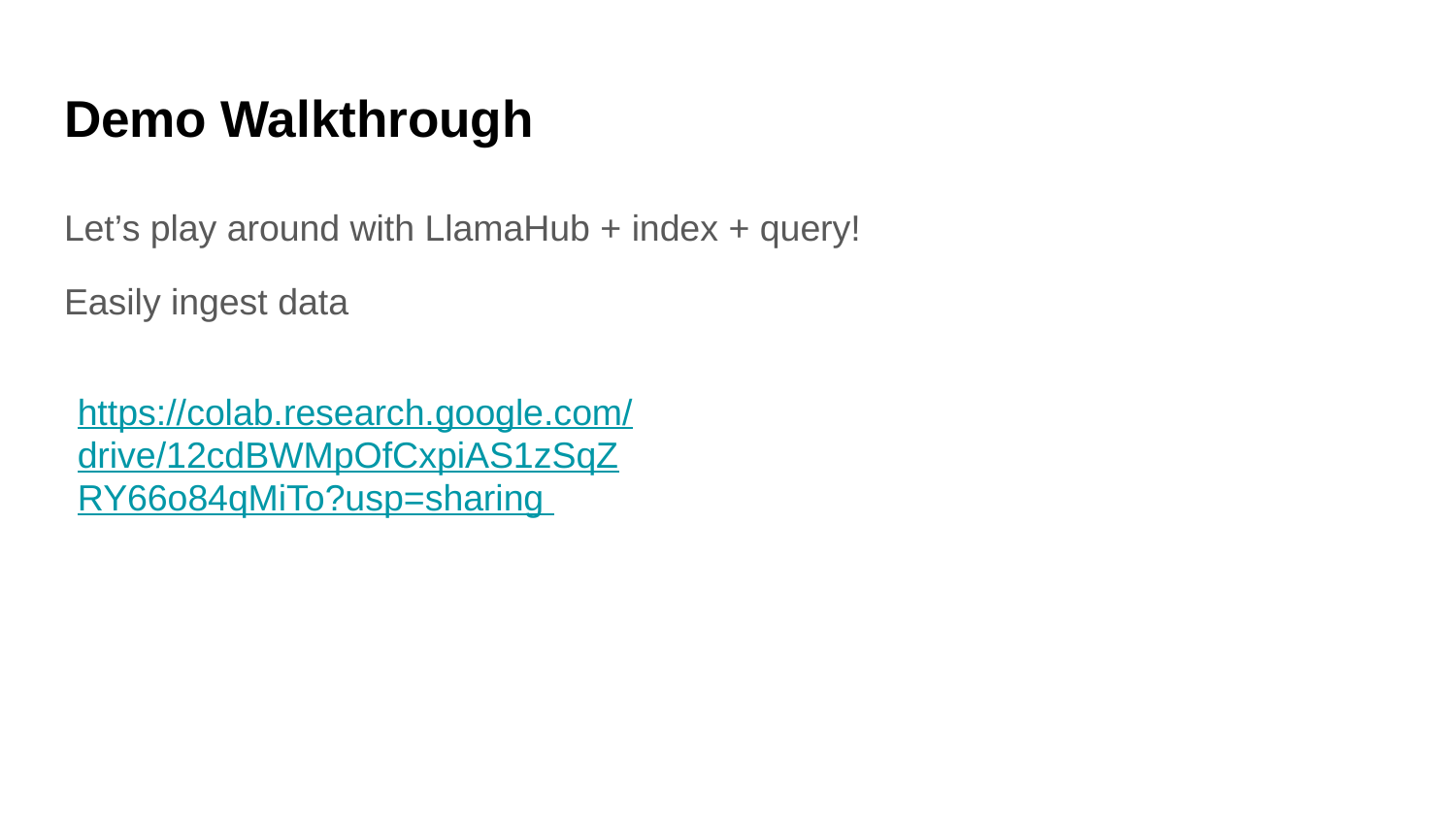

# Demo Walkthrough
Let’s play around with LlamaHub + index + query!
Easily ingest data

https://colab.research.google.com/drive/12cdBWMpOfCxpiAS1zSqZRY66o84qMiTo?usp=sharing